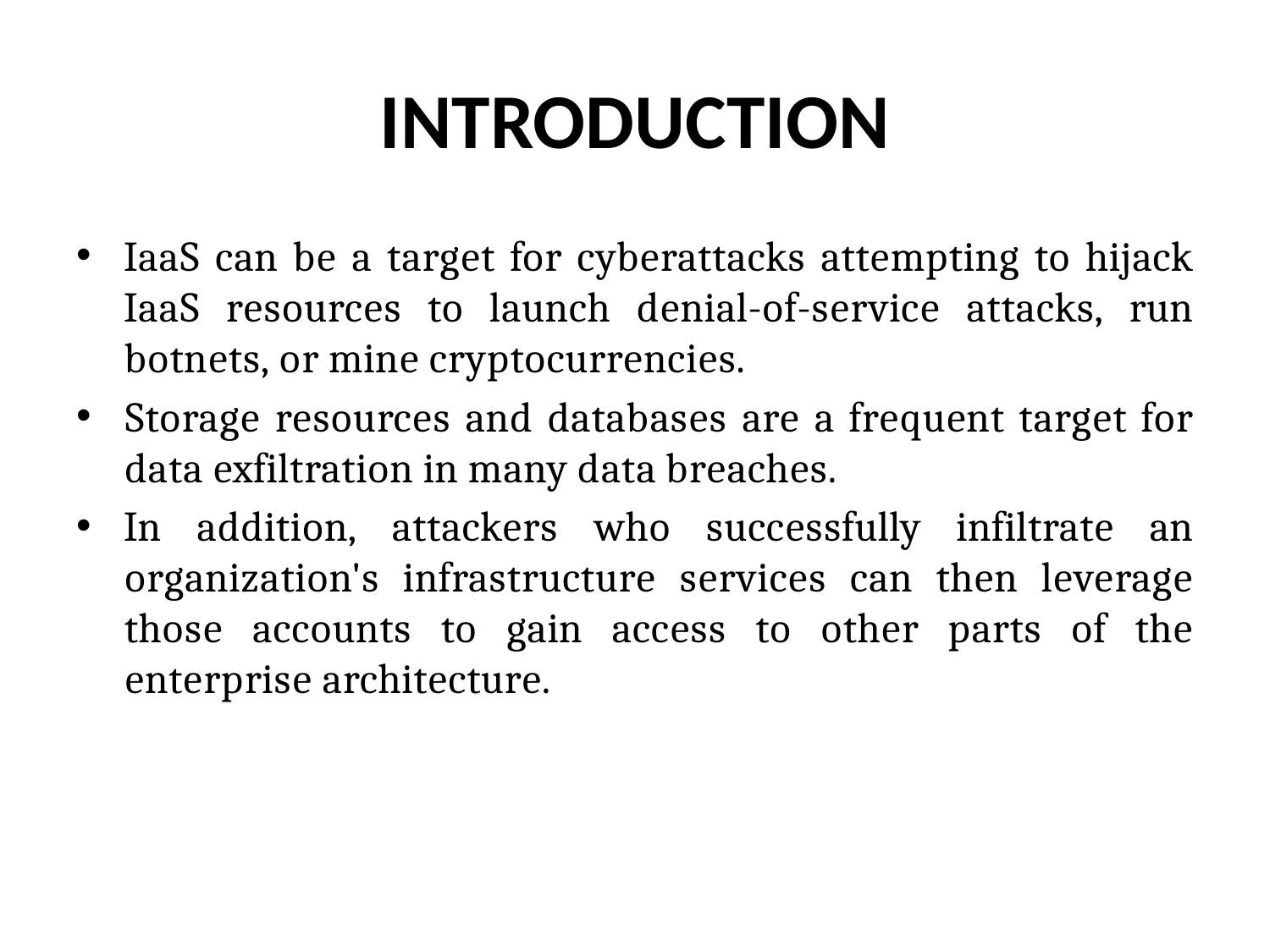

# Introduction
IaaS can be a target for cyberattacks attempting to hijack IaaS resources to launch denial-of-service attacks, run botnets, or mine cryptocurrencies.
Storage resources and databases are a frequent target for data exfiltration in many data breaches.
In addition, attackers who successfully infiltrate an organization's infrastructure services can then leverage those accounts to gain access to other parts of the enterprise architecture.